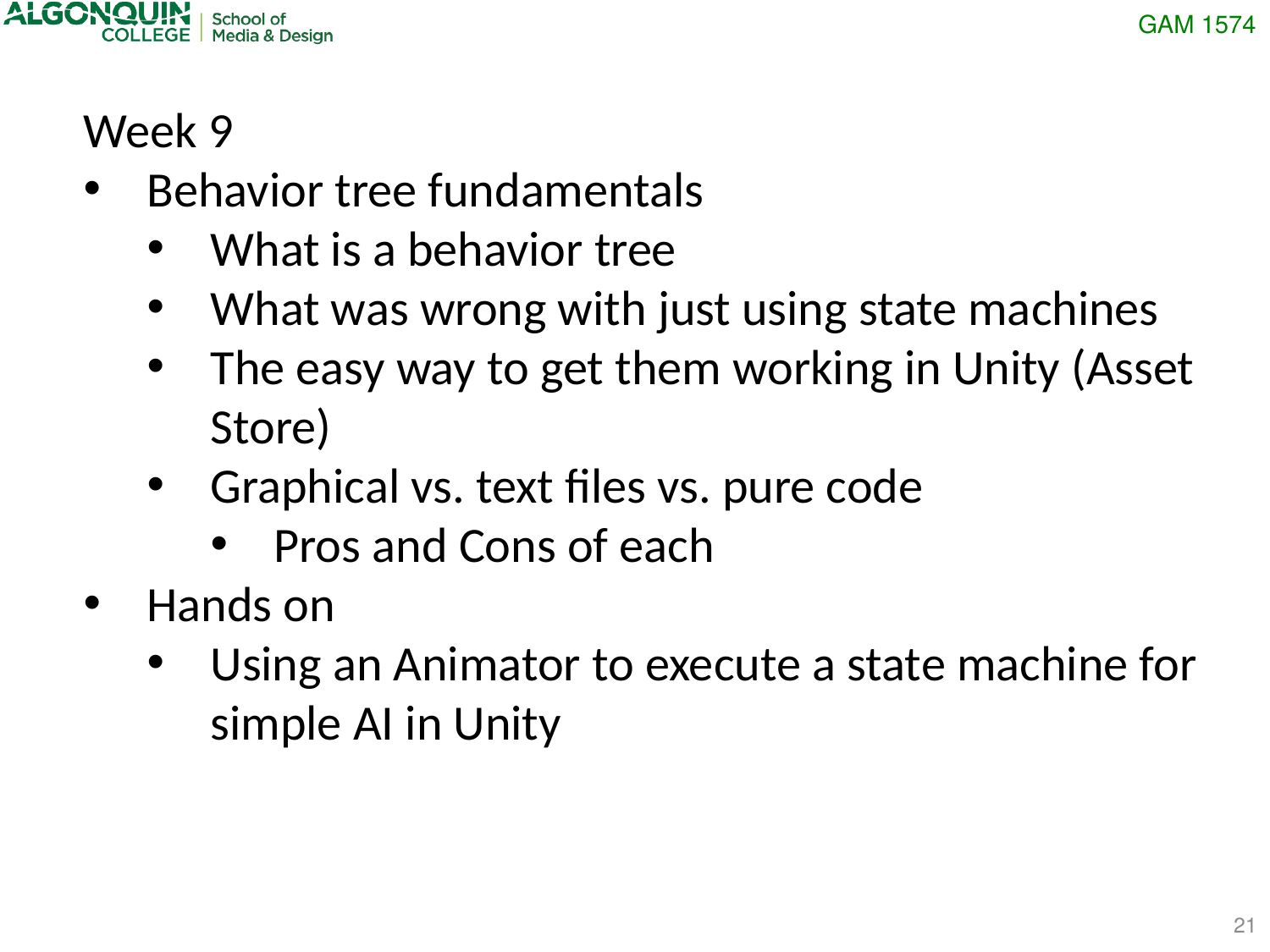

Week 9
Behavior tree fundamentals
What is a behavior tree
What was wrong with just using state machines
The easy way to get them working in Unity (Asset Store)
Graphical vs. text files vs. pure code
Pros and Cons of each
Hands on
Using an Animator to execute a state machine for simple AI in Unity

21